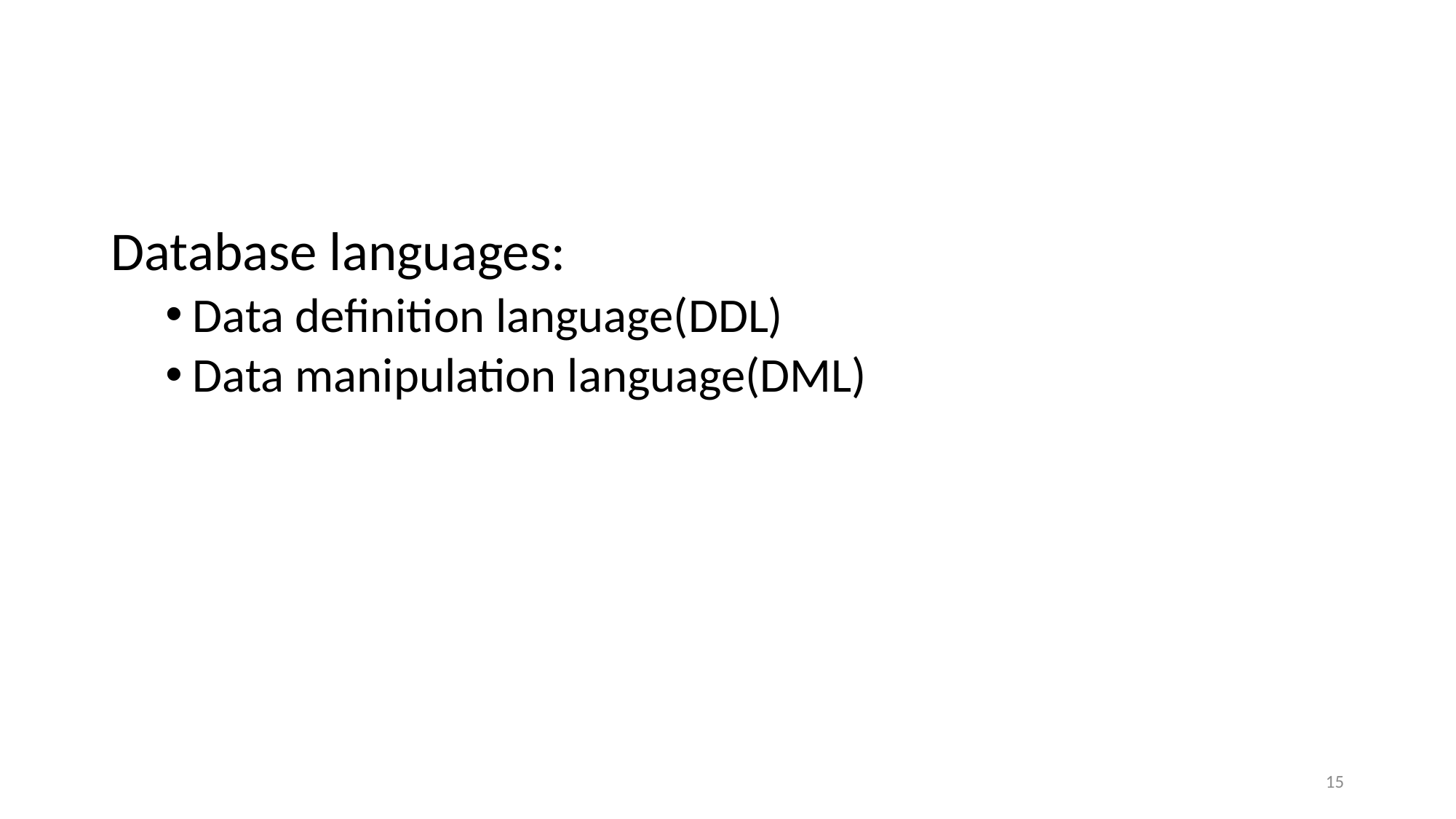

#
Database languages:
Data definition language(DDL)
Data manipulation language(DML)
15